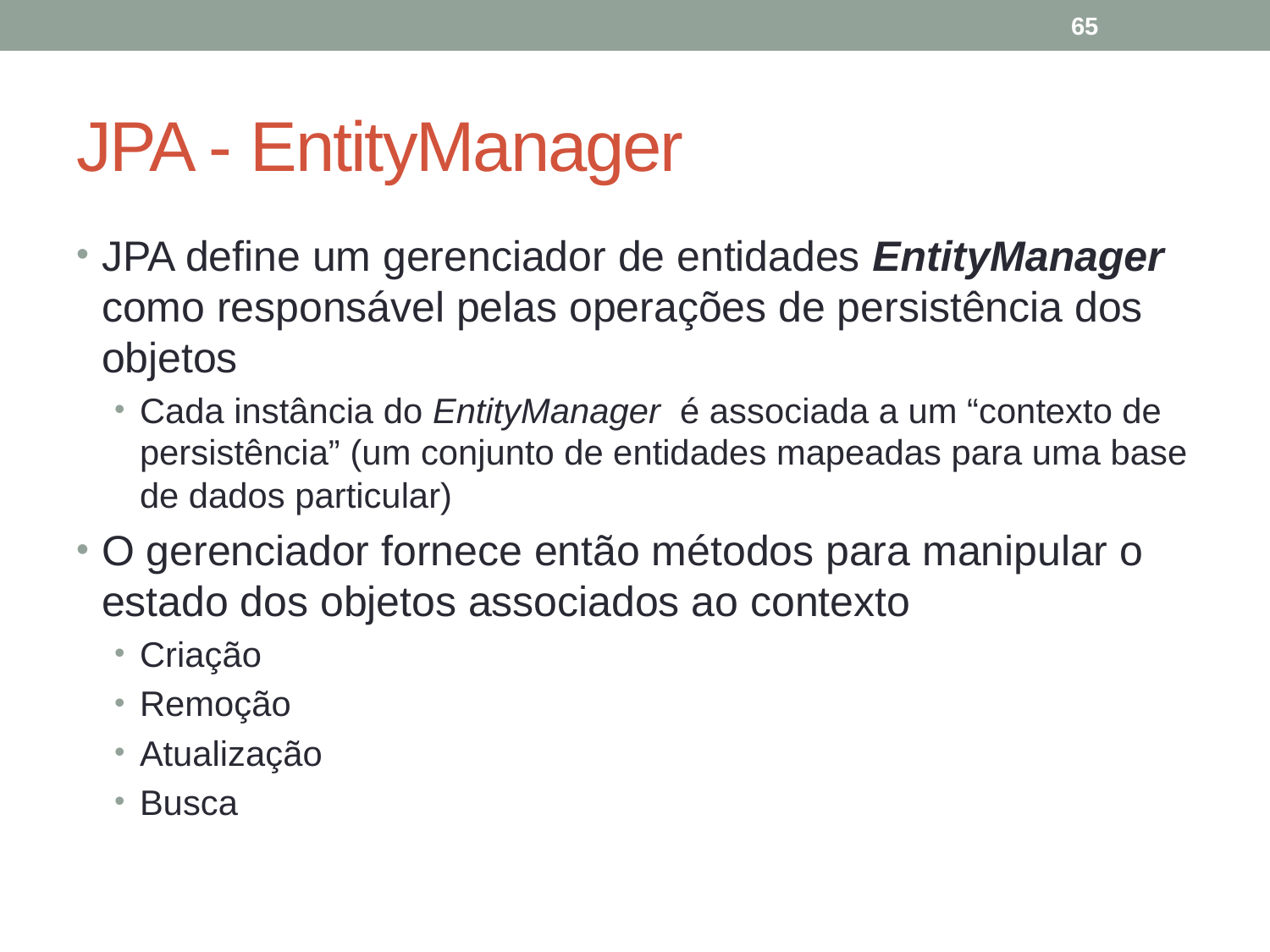

65
# JPA - EntityManager
JPA define um gerenciador de entidades EntityManager como responsável pelas operações de persistência dos objetos
Cada instância do EntityManager  é associada a um “contexto de persistência” (um conjunto de entidades mapeadas para uma base de dados particular)
O gerenciador fornece então métodos para manipular o estado dos objetos associados ao contexto
Criação
Remoção
Atualização
Busca